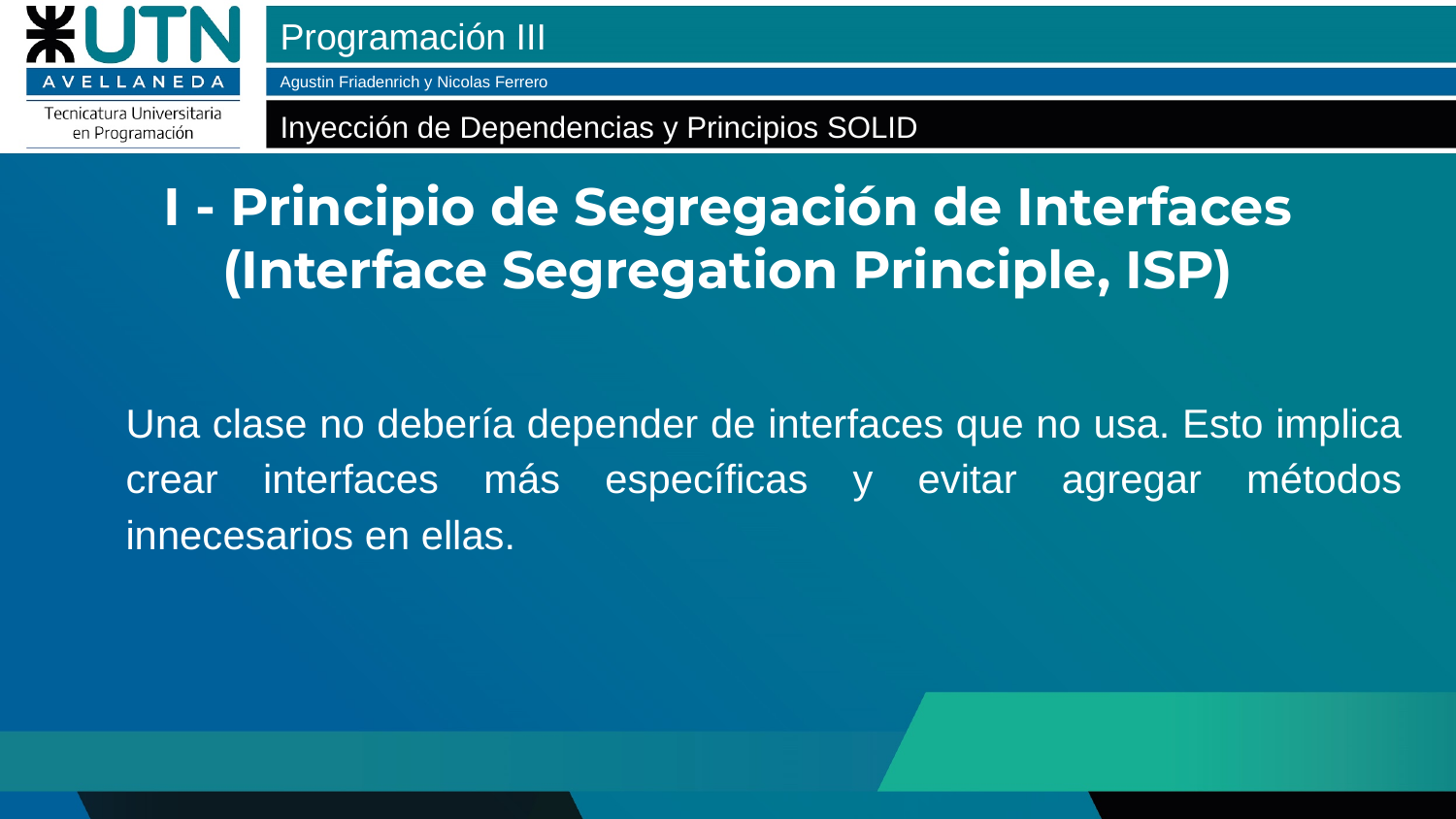

# I - Principio de Segregación de Interfaces (Interface Segregation Principle, ISP)
Una clase no debería depender de interfaces que no usa. Esto implica crear interfaces más específicas y evitar agregar métodos innecesarios en ellas.